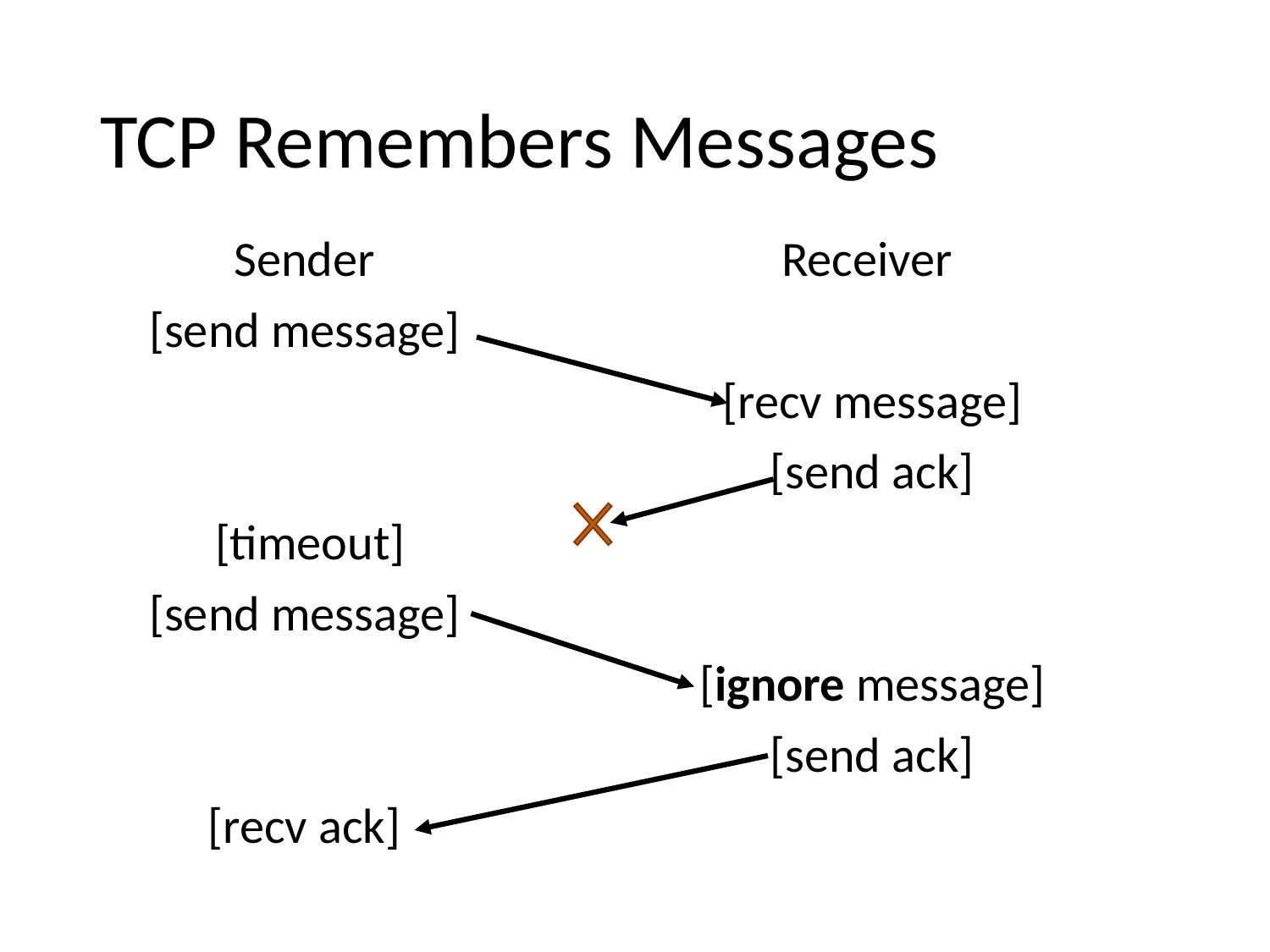

# TCP Remembers Messages
Sender
[send message]

[timeout]
[send message]

[recv ack]
Receiver

[recv message]
[send ack]

[ignore message]
[send ack]